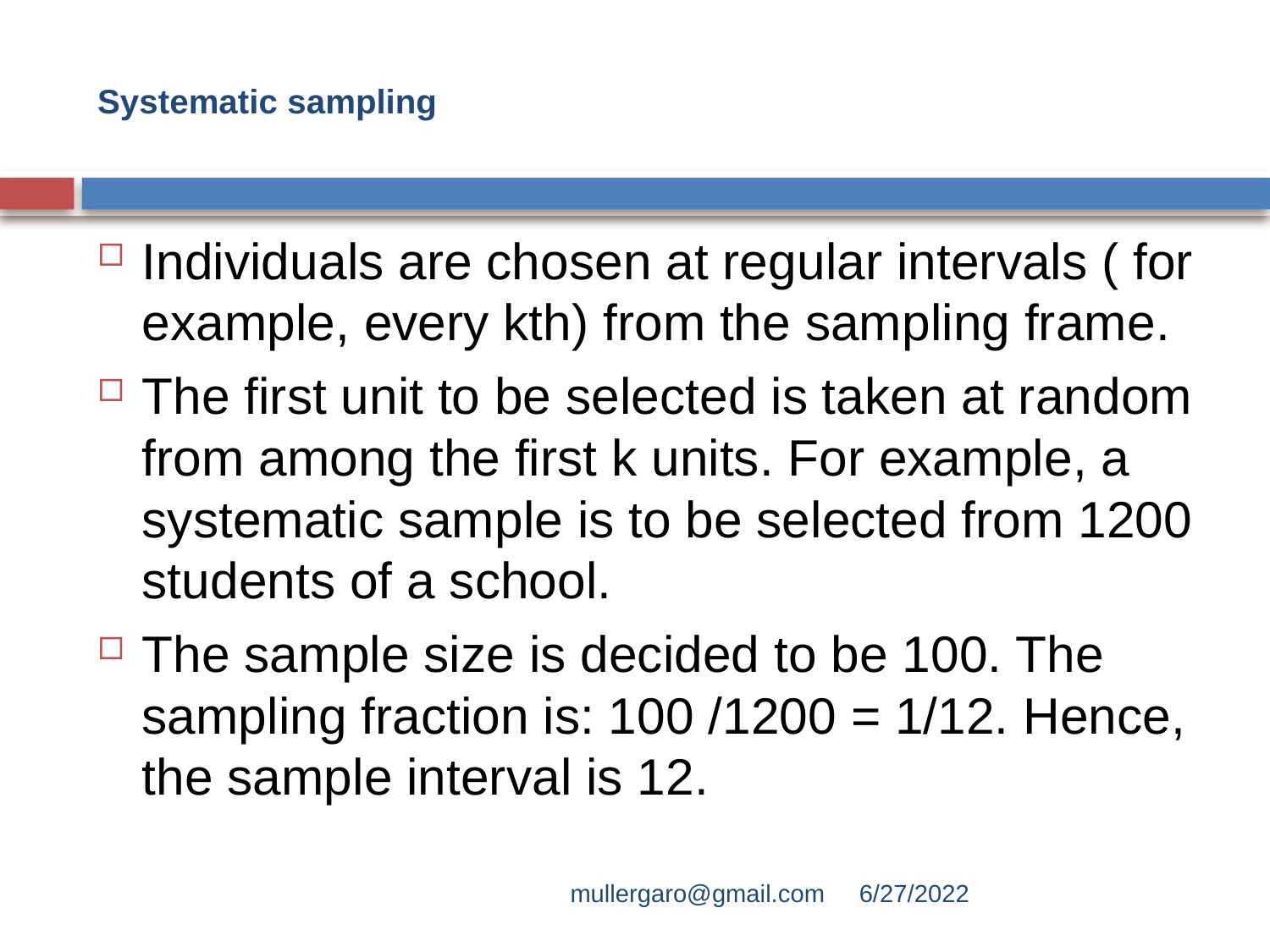

# Systematic sampling
Individuals are chosen at regular intervals ( for example, every kth) from the sampling frame.
The first unit to be selected is taken at random from among the first k units. For example, a systematic sample is to be selected from 1200 students of a school.
The sample size is decided to be 100. The sampling fraction is: 100 /1200 = 1/12. Hence, the sample interval is 12.
mullergaro@gmail.com
6/27/2022